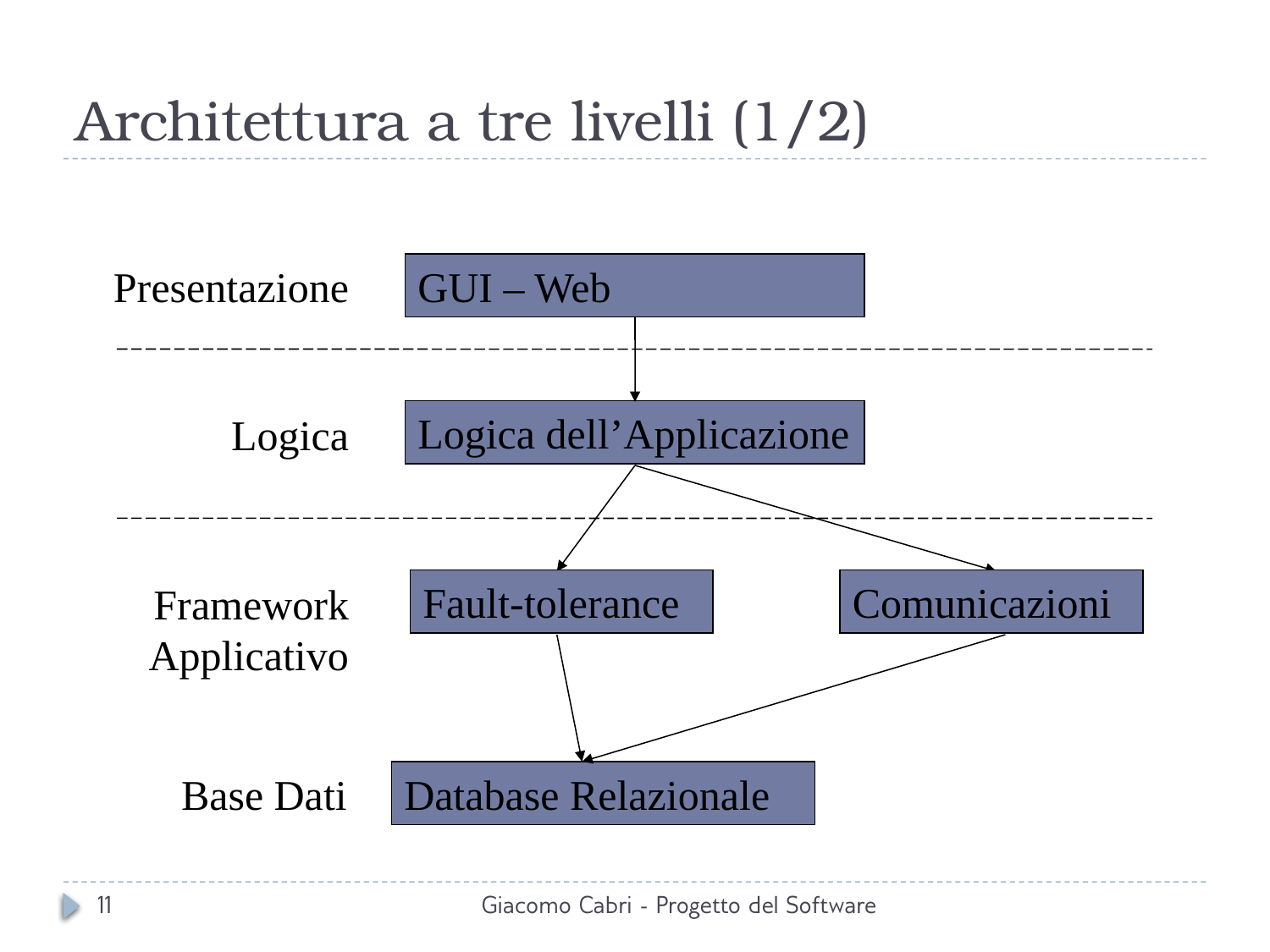

# Architettura a tre livelli (1/2)
Presentazione
GUI – Web

Logica dell’Applicazione
Logica

Fault-tolerance
Comunicazioni
Framework Applicativo

Base Dati
Database Relazionale
11
Giacomo Cabri - Progetto del Software